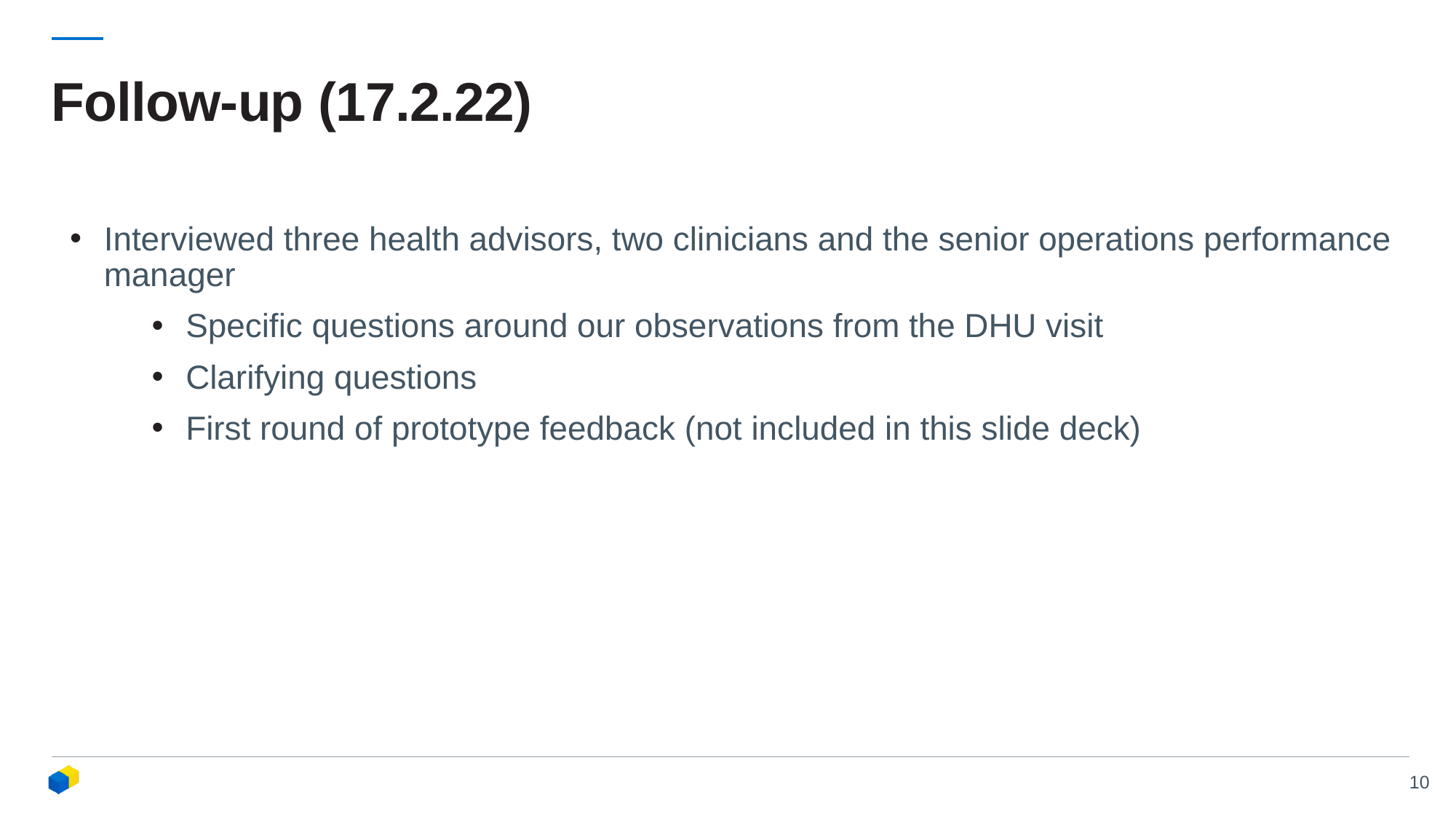

# Follow-up (17.2.22)

Interviewed three health advisors, two clinicians and the senior operations performance manager
Specific questions around our observations from the DHU visit
Clarifying questions
First round of prototype feedback (not included in this slide deck)